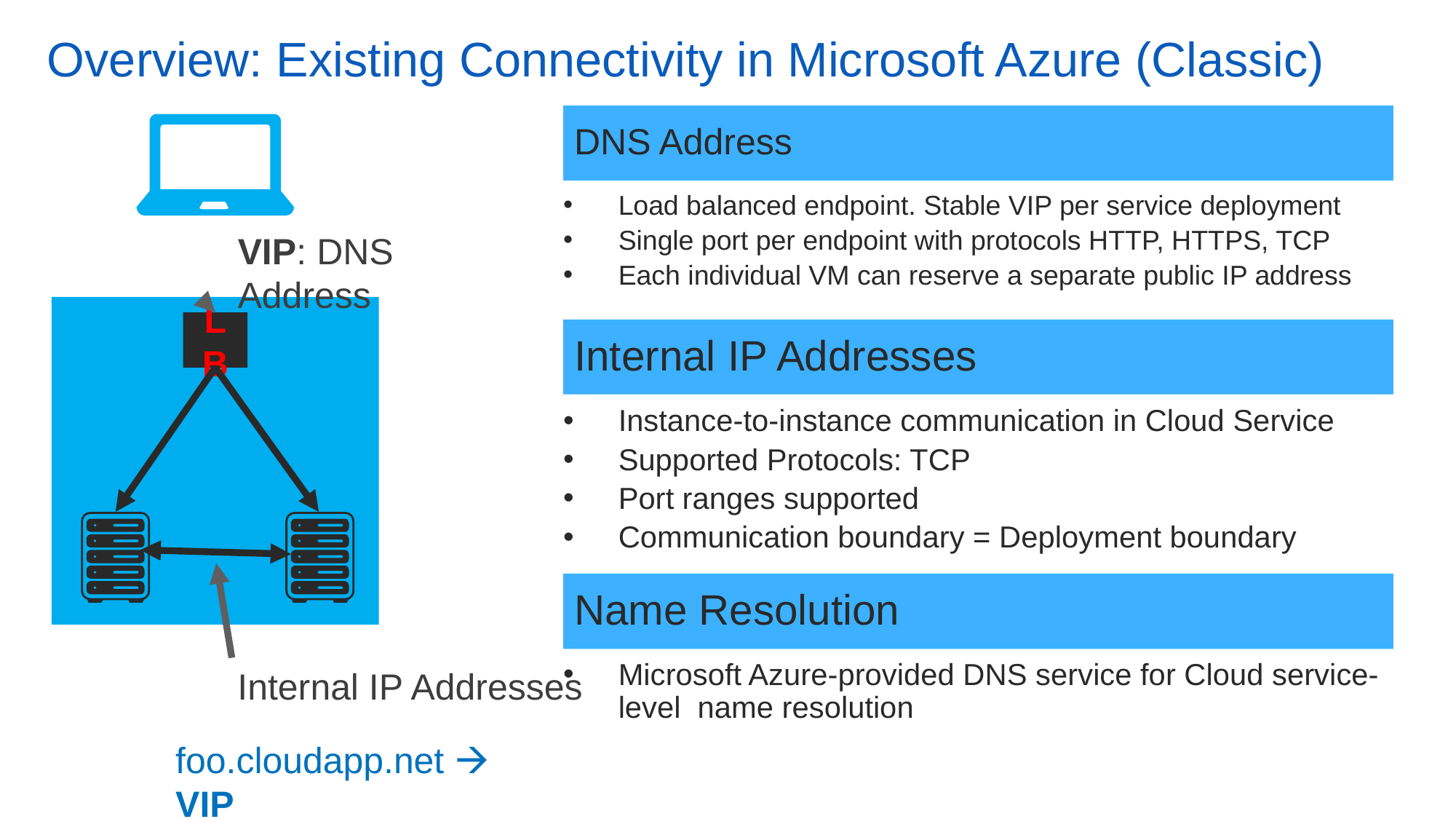

# Overview: Existing Connectivity in Microsoft Azure (Classic)
DNS Address
Load balanced endpoint. Stable VIP per service deployment
Single port per endpoint with protocols HTTP, HTTPS, TCP
Each individual VM can reserve a separate public IP address

VIP: DNS Address

LB
Internal IP Addresses
Instance-to-instance communication in Cloud Service
Supported Protocols: TCP
Port ranges supported
Communication boundary = Deployment boundary

Internal IP Addresses
Name Resolution
Microsoft Azure-provided DNS service for Cloud service-level  name resolution

foo.cloudapp.net 🡪 VIP